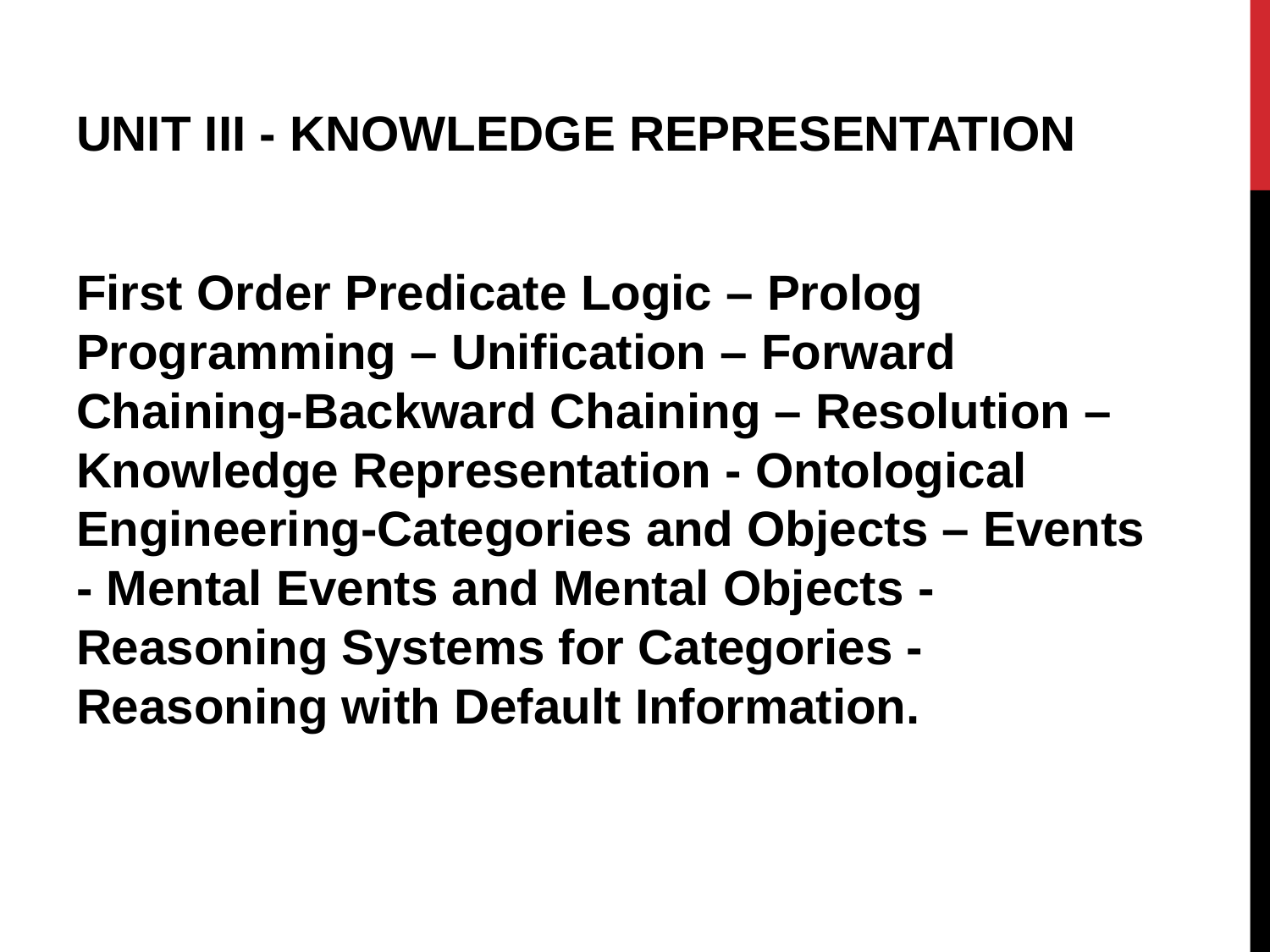

UNIT III - KNOWLEDGE REPRESENTATION

First Order Predicate Logic – Prolog Programming – Unification – Forward Chaining-Backward Chaining – Resolution – Knowledge Representation - Ontological Engineering-Categories and Objects – Events - Mental Events and Mental Objects - Reasoning Systems for Categories - Reasoning with Default Information.